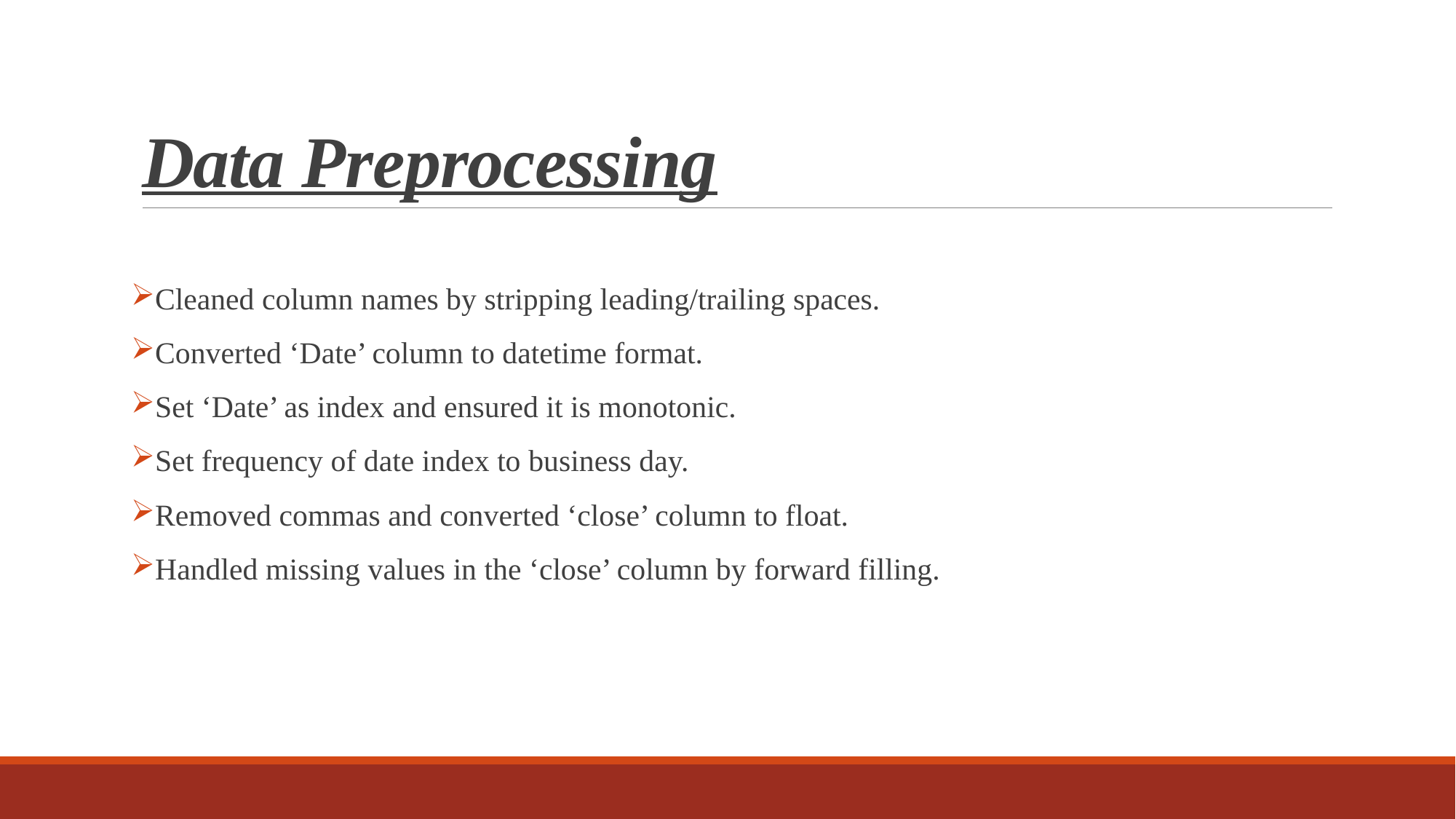

# Data Preprocessing

Cleaned column names by stripping leading/trailing spaces.
Converted ‘Date’ column to datetime format.
Set ‘Date’ as index and ensured it is monotonic.
Set frequency of date index to business day.
Removed commas and converted ‘close’ column to float.
Handled missing values in the ‘close’ column by forward filling.